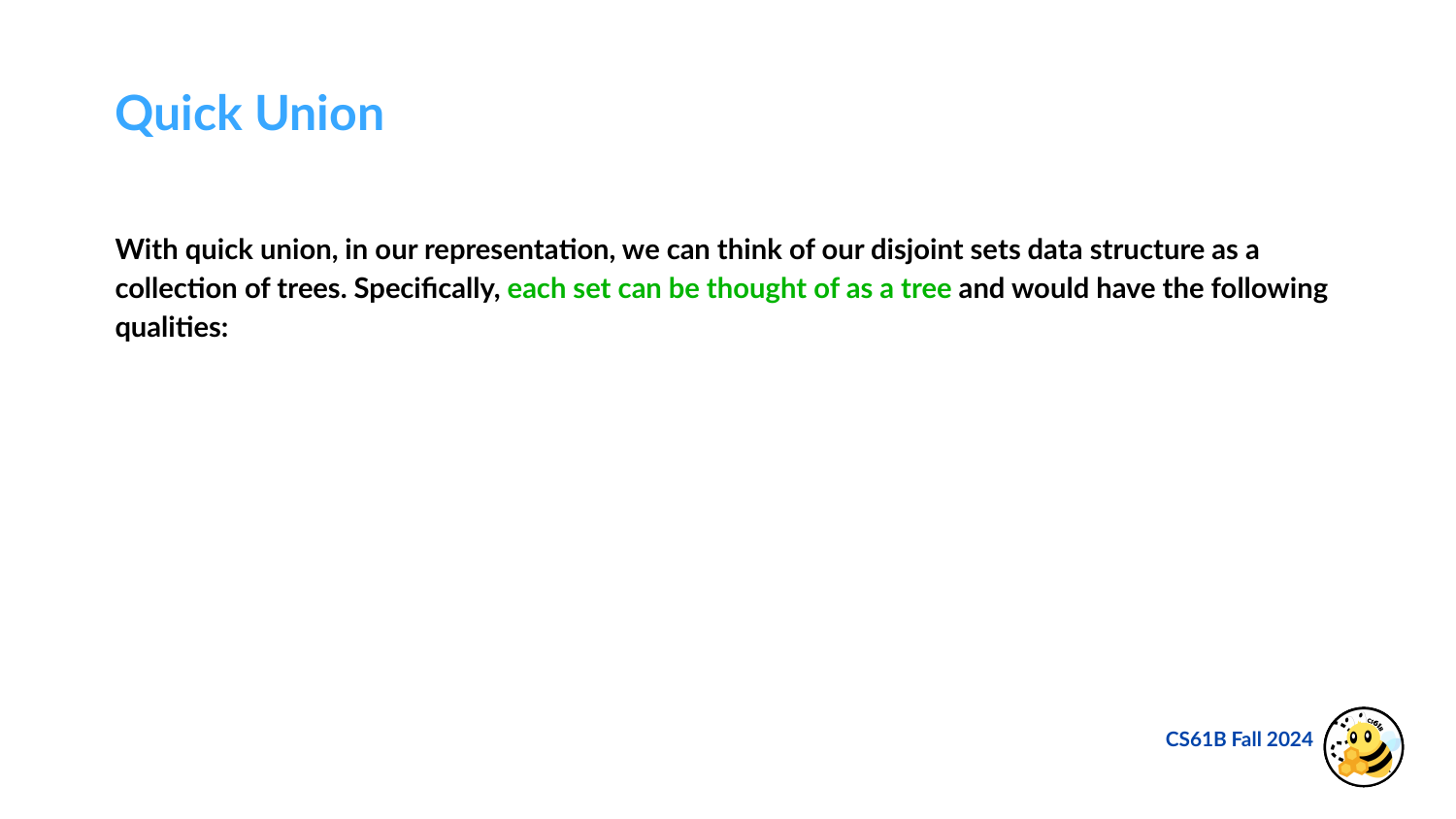

Quick Union
With quick union, in our representation, we can think of our disjoint sets data structure as a collection of trees. Specifically, each set can be thought of as a tree and would have the following qualities: